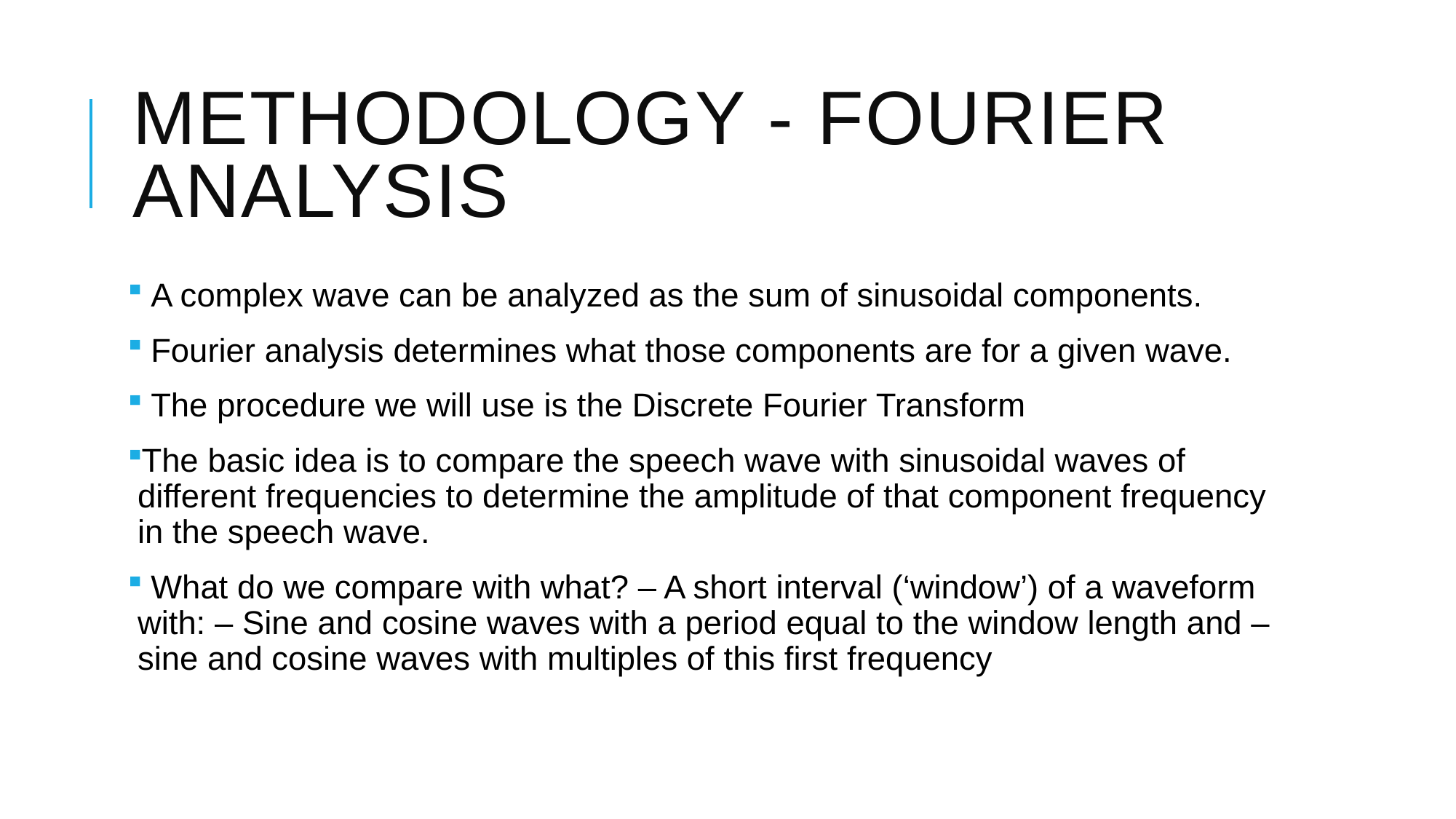

# Methodology - Fourier analysis
 A complex wave can be analyzed as the sum of sinusoidal components.
 Fourier analysis determines what those components are for a given wave.
 The procedure we will use is the Discrete Fourier Transform
The basic idea is to compare the speech wave with sinusoidal waves of different frequencies to determine the amplitude of that component frequency in the speech wave.
 What do we compare with what? – A short interval (‘window’) of a waveform with: – Sine and cosine waves with a period equal to the window length and – sine and cosine waves with multiples of this first frequency